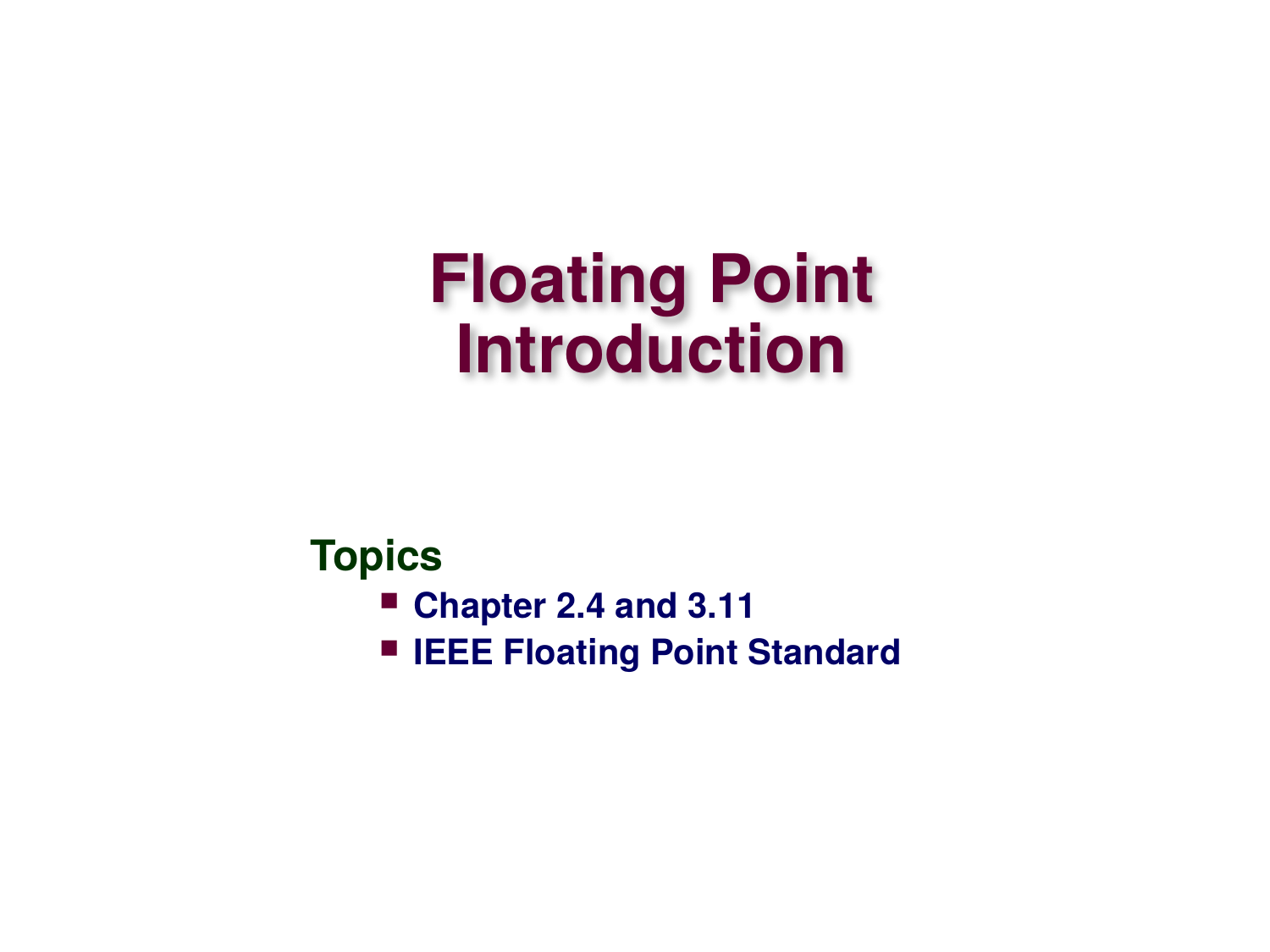

# Floating Point Introduction
Topics
Chapter 2.4 and 3.11
IEEE Floating Point Standard